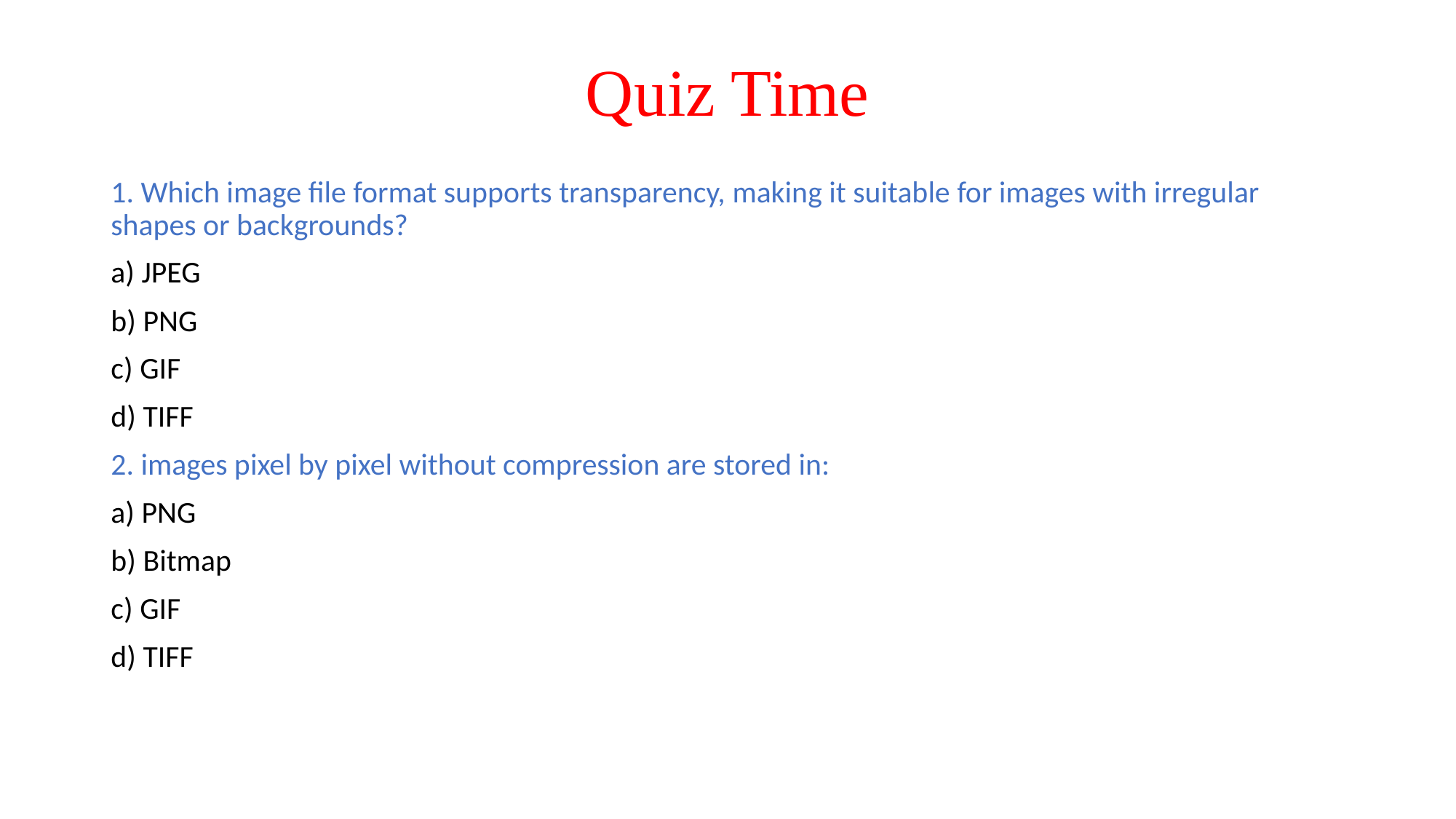

# Quiz Time
1. Which image file format supports transparency, making it suitable for images with irregular shapes or backgrounds?
a) JPEG
b) PNG
c) GIF
d) TIFF
2. images pixel by pixel without compression are stored in:
a) PNG
b) Bitmap
c) GIF
d) TIFF